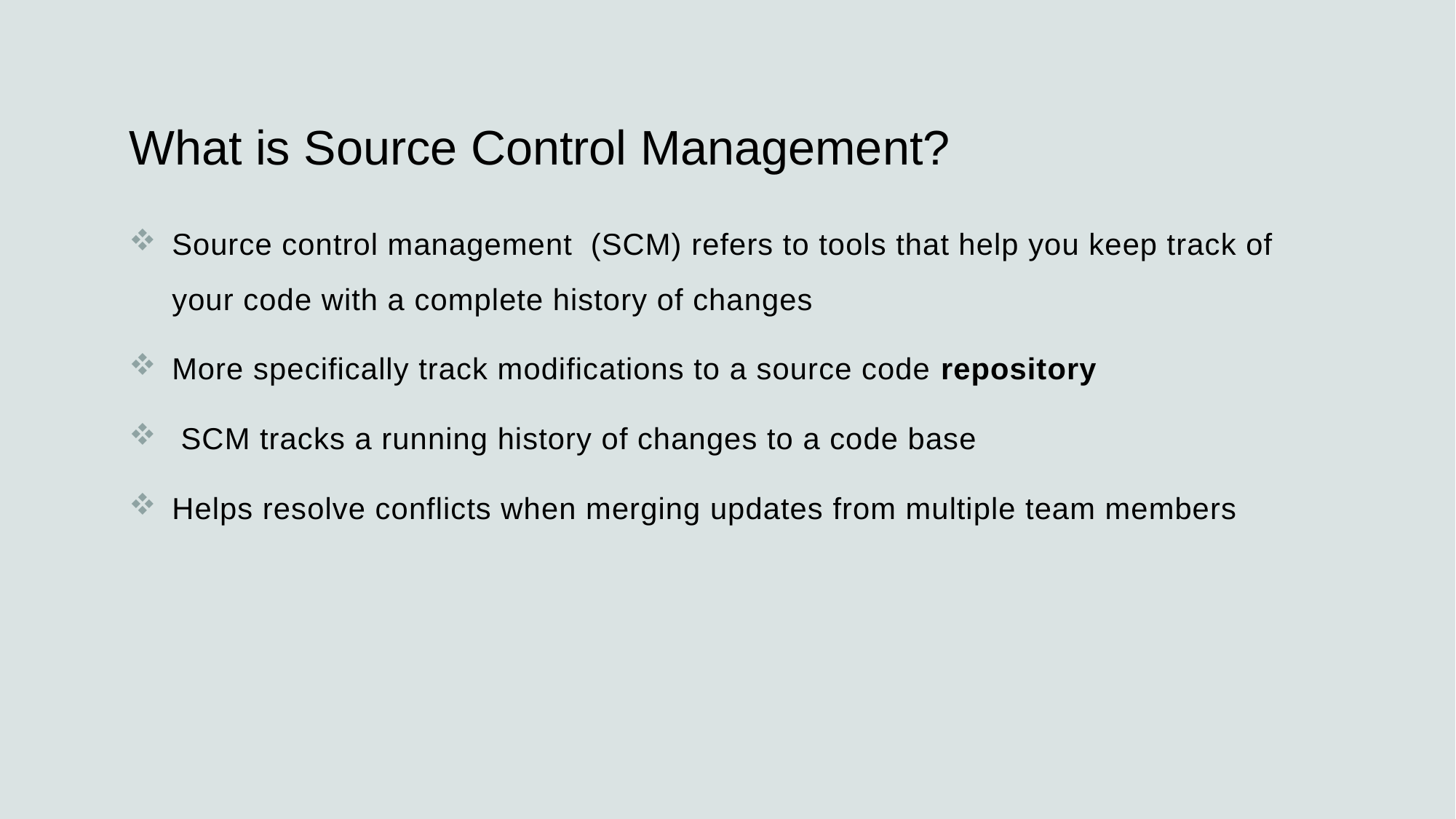

# What is Source Control Management?
Source control management  (SCM) refers to tools that help you keep track of your code with a complete history of changes
More specifically track modifications to a source code repository
 SCM tracks a running history of changes to a code base
Helps resolve conflicts when merging updates from multiple team members